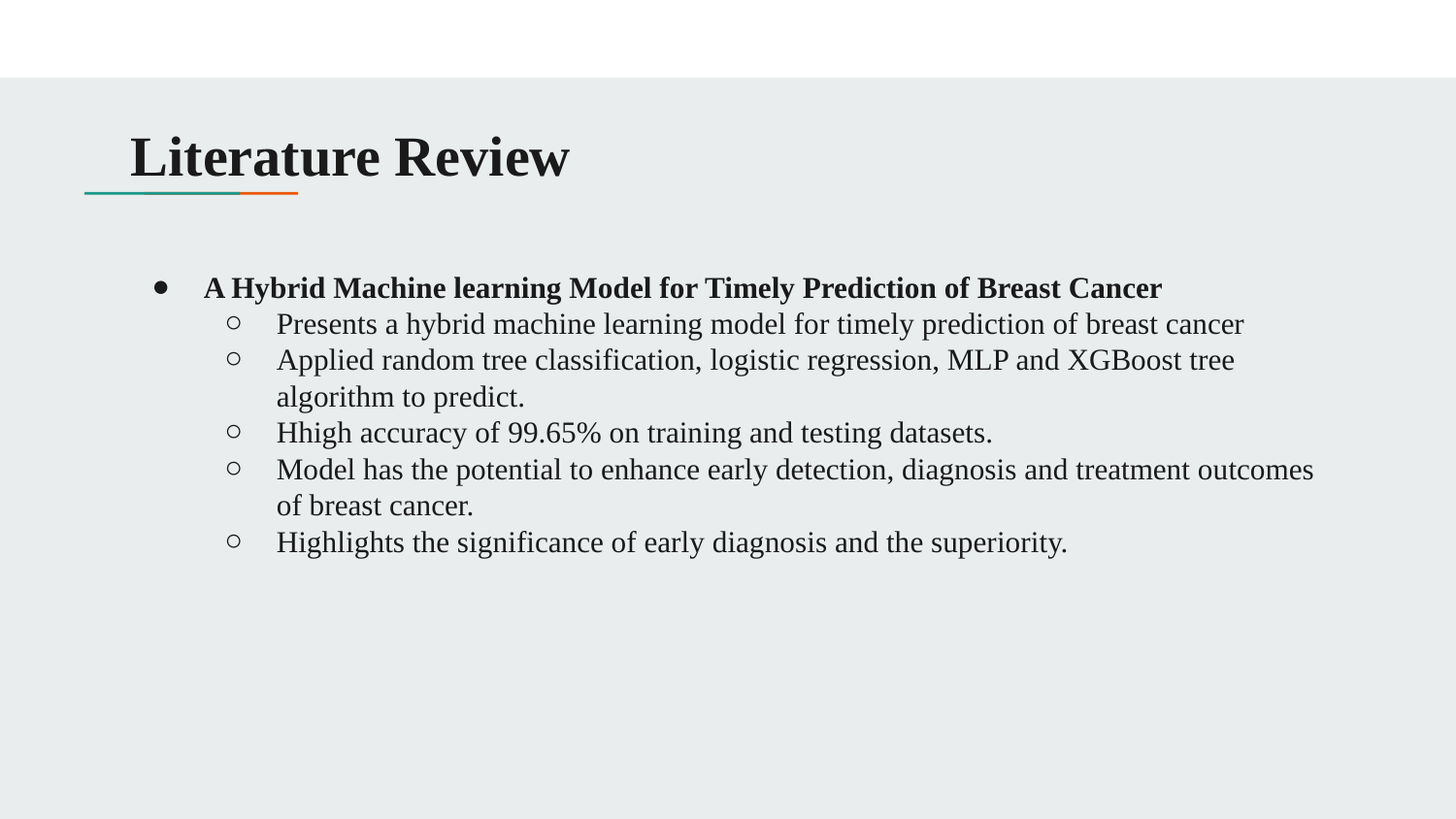

# Literature Review
A Hybrid Machine learning Model for Timely Prediction of Breast Cancer
Presents a hybrid machine learning model for timely prediction of breast cancer
Applied random tree classification, logistic regression, MLP and XGBoost tree algorithm to predict.
Hhigh accuracy of 99.65% on training and testing datasets.
Model has the potential to enhance early detection, diagnosis and treatment outcomes of breast cancer.
Highlights the significance of early diagnosis and the superiority.